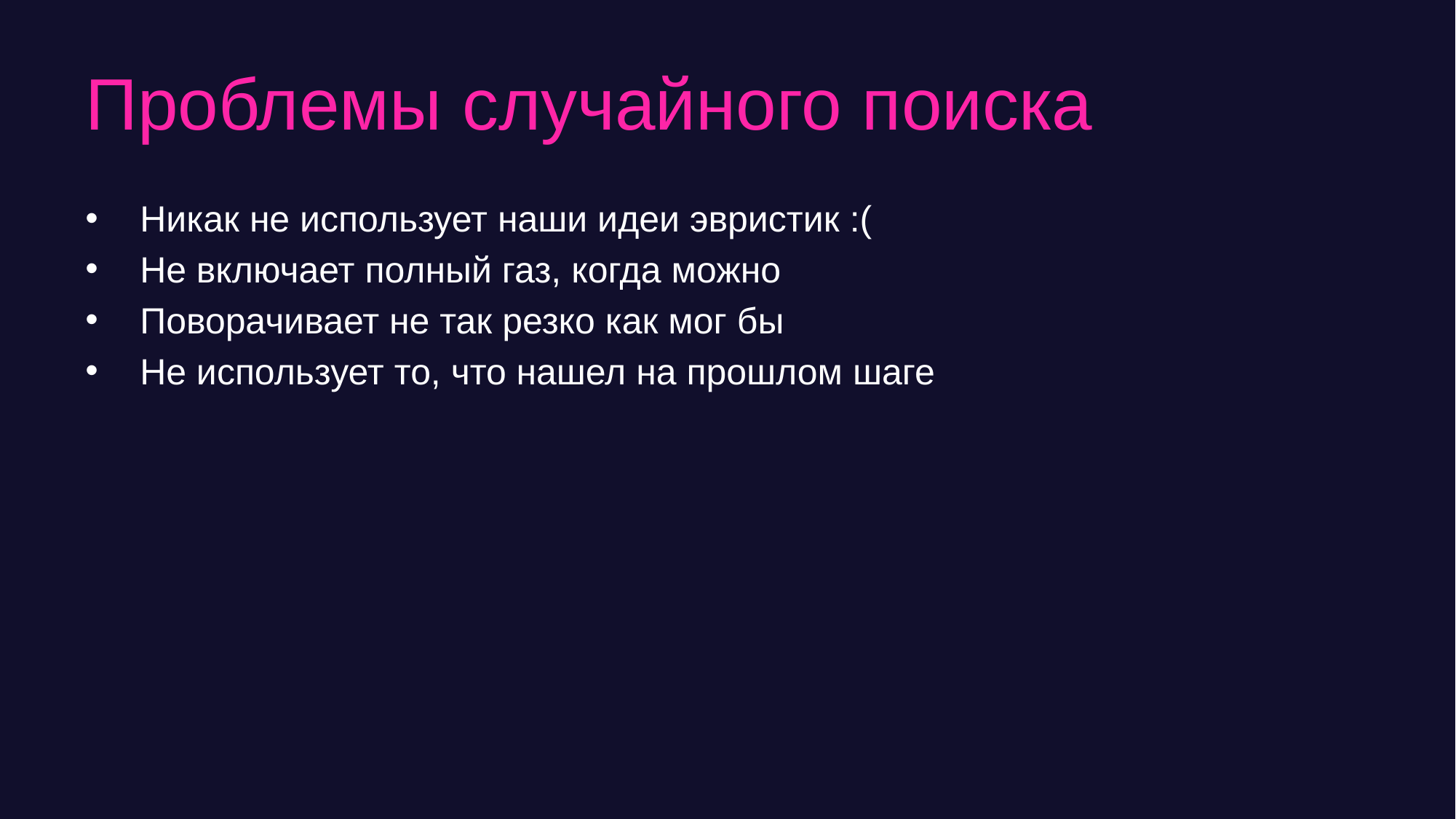

# Проблемы случайного поиска
Никак не использует наши идеи эвристик :(
Не включает полный газ, когда можно
Поворачивает не так резко как мог бы
Не использует то, что нашел на прошлом шаге